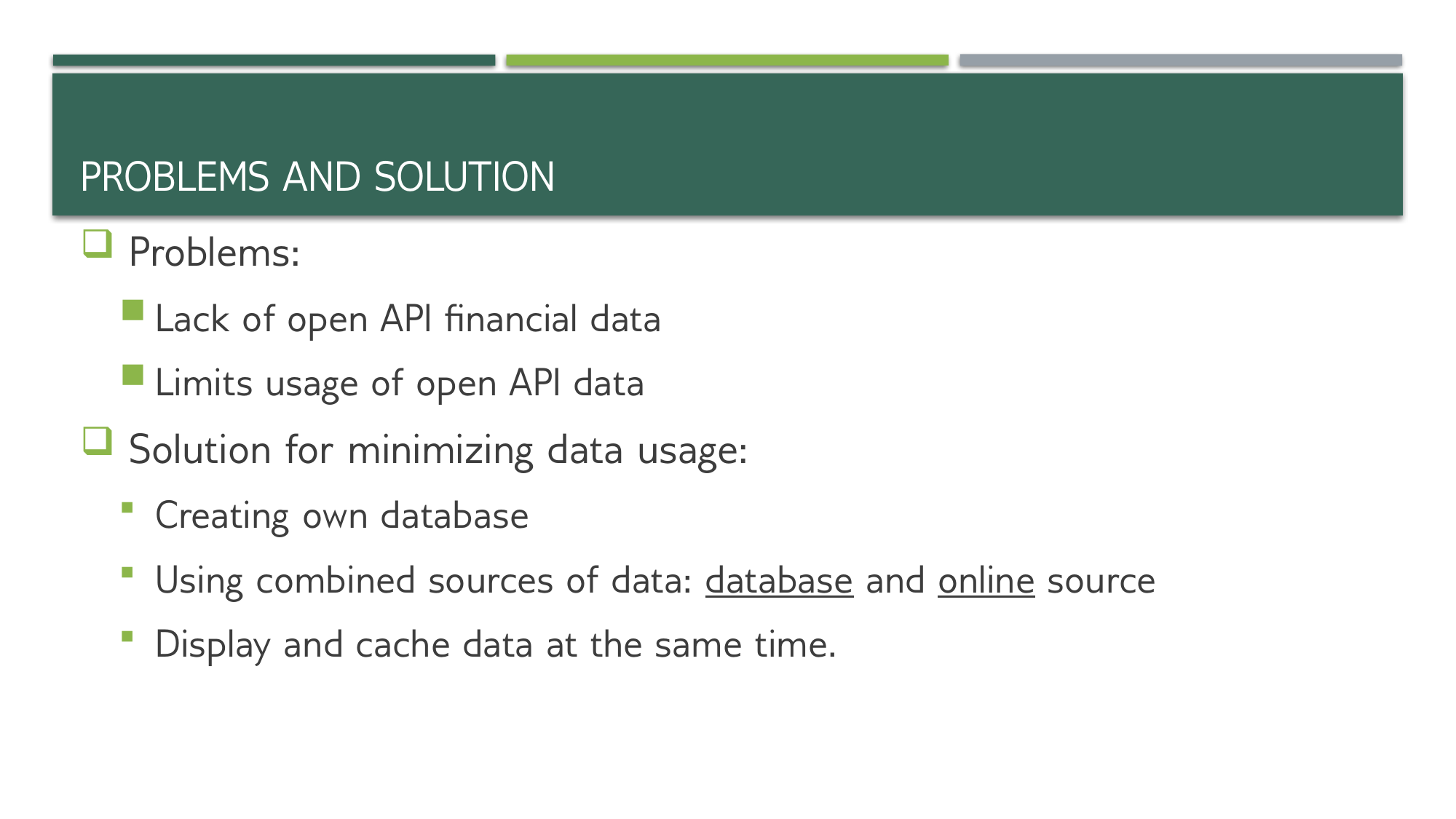

# Problems and solution
 Problems:
Lack of open API financial data
Limits usage of open API data
 Solution for minimizing data usage:
Creating own database
Using combined sources of data: database and online source
Display and cache data at the same time.